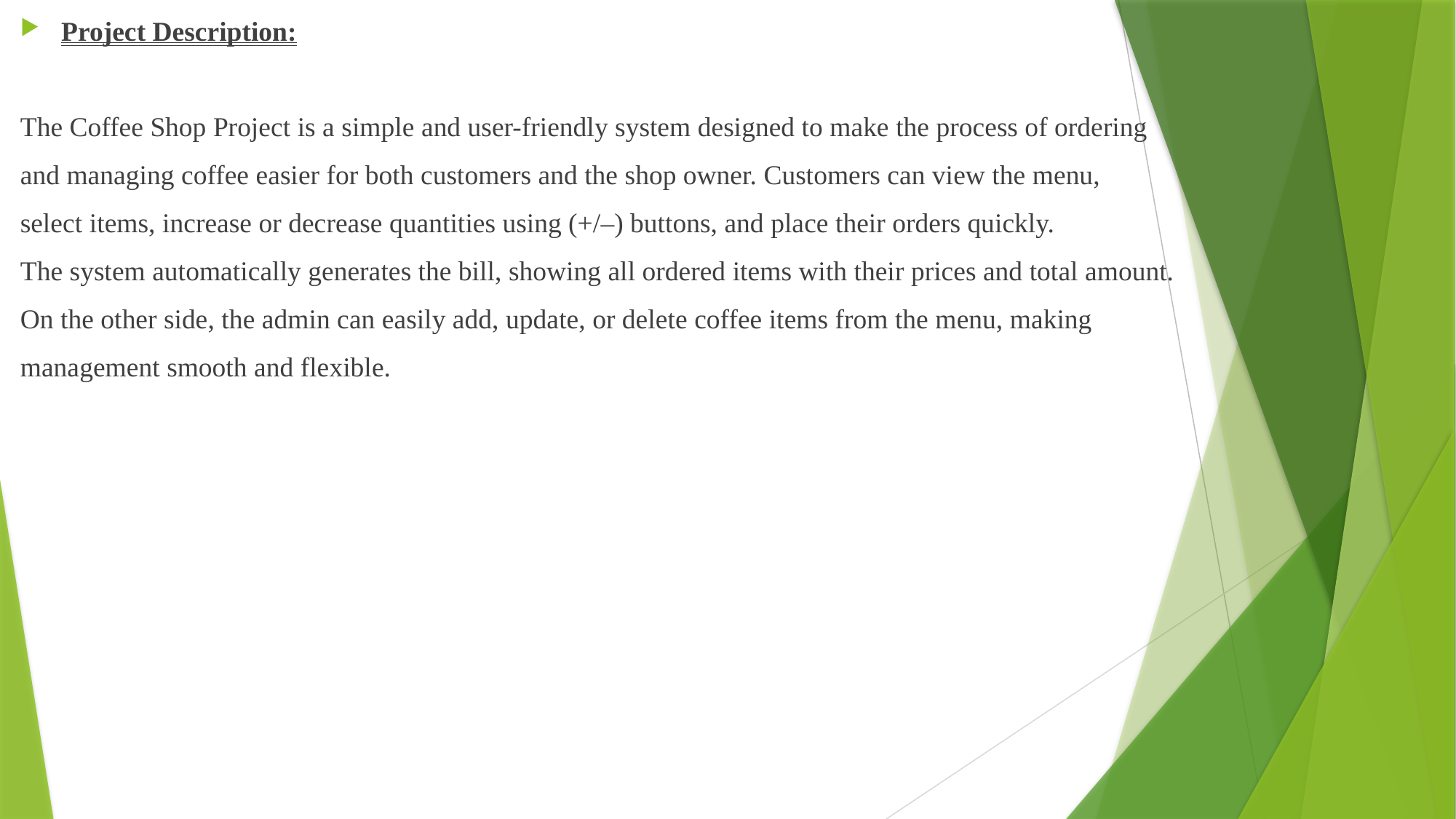

Project Description:

The Coffee Shop Project is a simple and user-friendly system designed to make the process of ordering
and managing coffee easier for both customers and the shop owner. Customers can view the menu,
select items, increase or decrease quantities using (+/–) buttons, and place their orders quickly.
The system automatically generates the bill, showing all ordered items with their prices and total amount.
On the other side, the admin can easily add, update, or delete coffee items from the menu, making
management smooth and flexible.